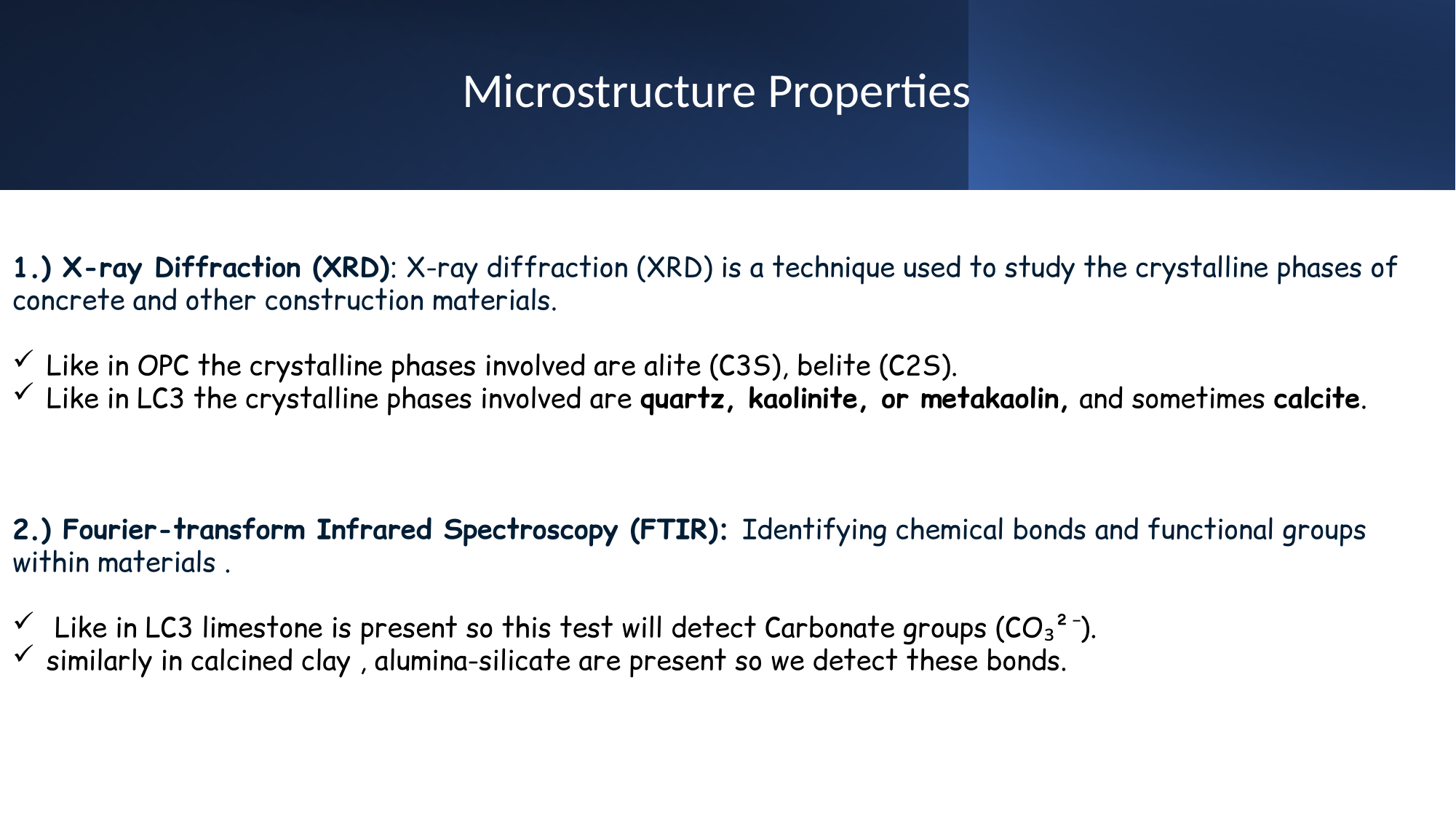

Microstructure Properties

#
1.) X-ray Diffraction (XRD): X-ray diffraction (XRD) is a technique used to study the crystalline phases of concrete and other construction materials.

Like in OPC the crystalline phases involved are alite (C3S), belite (C2S).
Like in LC3 the crystalline phases involved are quartz, kaolinite, or metakaolin, and sometimes calcite.

2.) Fourier-transform Infrared Spectroscopy (FTIR): Identifying chemical bonds and functional groups within materials .

 Like in LC3 limestone is present so this test will detect Carbonate groups (CO₃²⁻).
similarly in calcined clay , alumina-silicate are present so we detect these bonds.

14